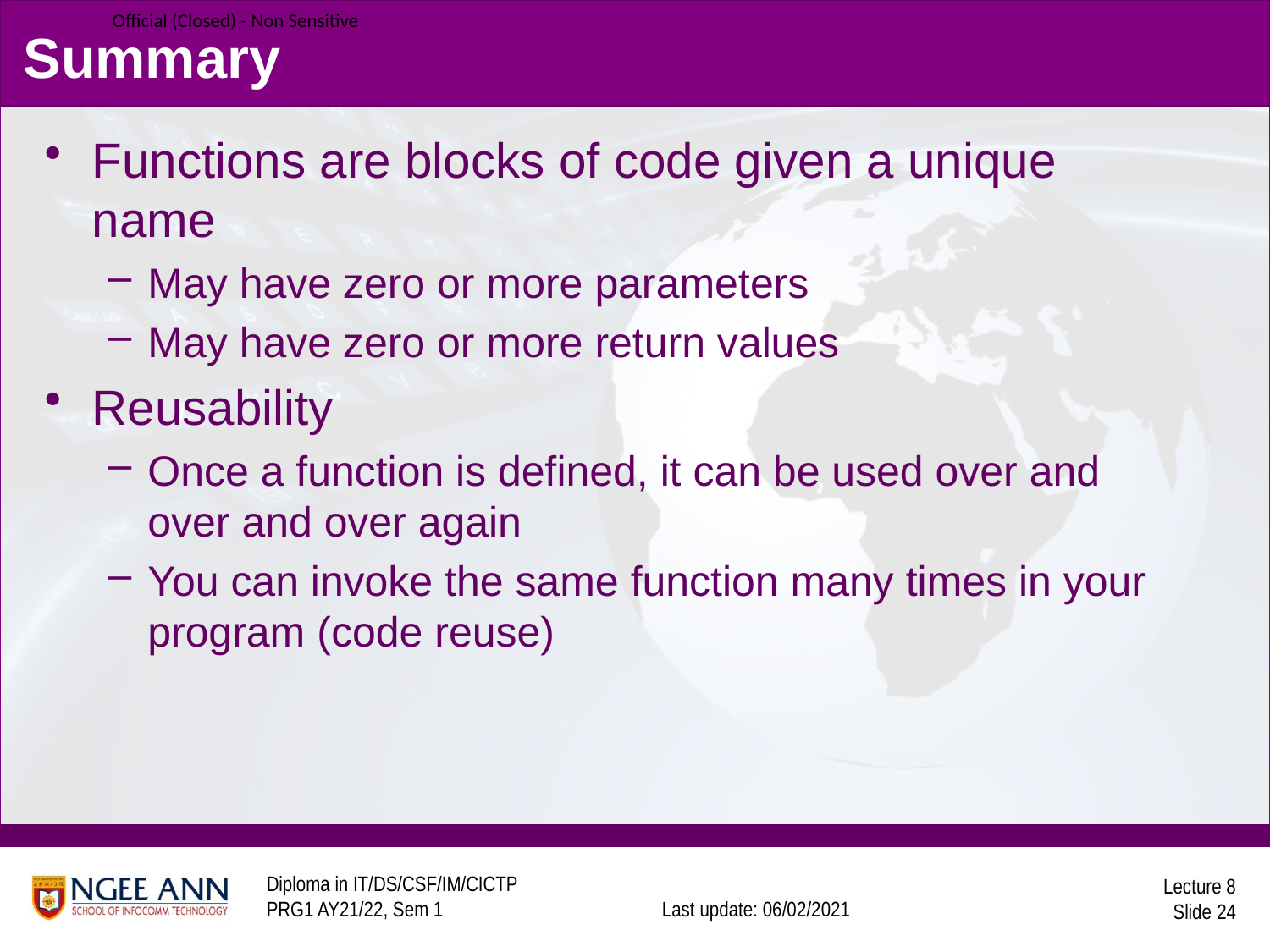

Summary
Functions are blocks of code given a unique name
May have zero or more parameters
May have zero or more return values
Reusability
Once a function is defined, it can be used over and over and over again
You can invoke the same function many times in your program (code reuse)